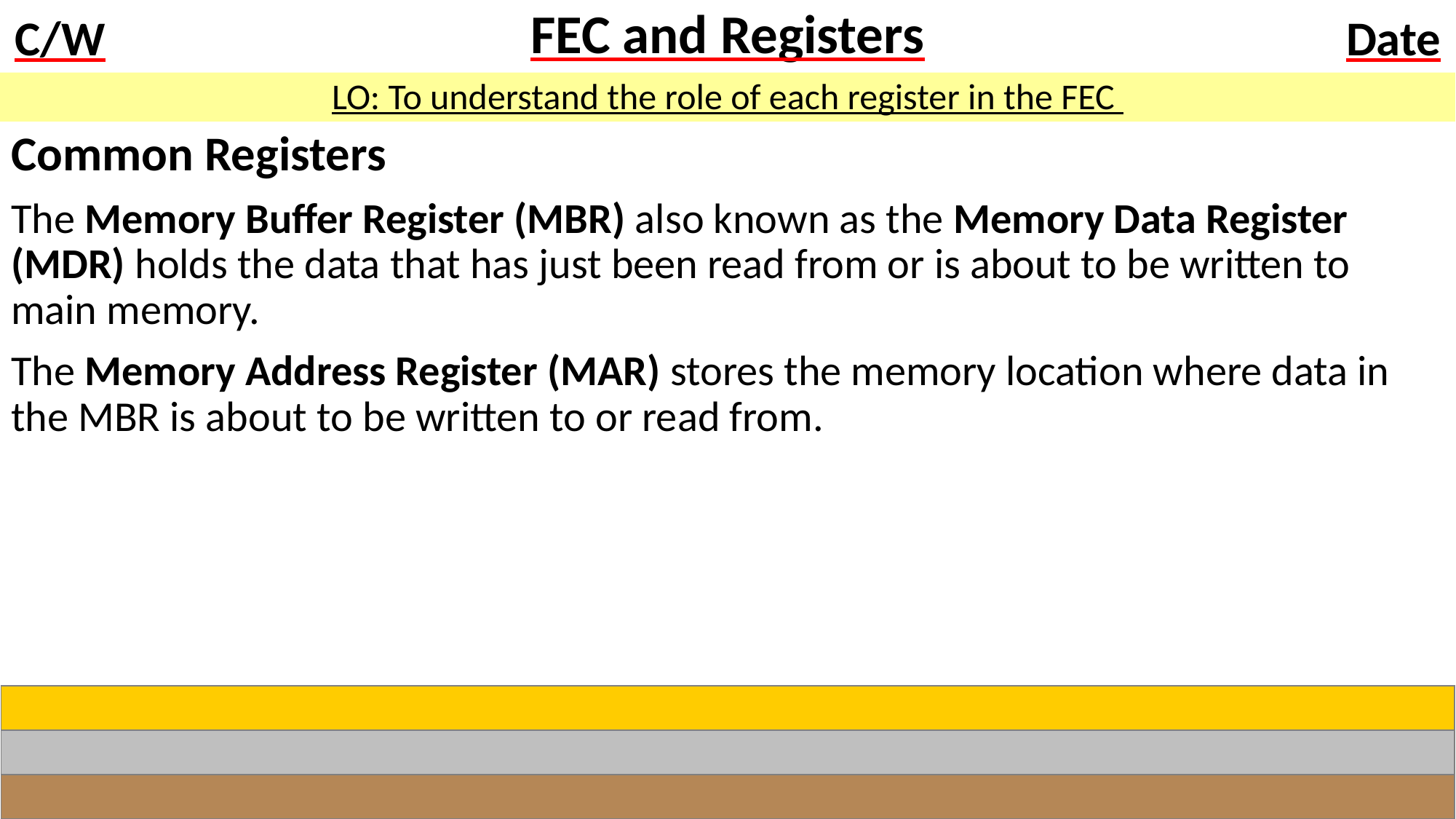

# FEC and Registers
LO: To understand the role of each register in the FEC
Common Registers
The Memory Buffer Register (MBR) also known as the Memory Data Register (MDR) holds the data that has just been read from or is about to be written to main memory.
The Memory Address Register (MAR) stores the memory location where data in the MBR is about to be written to or read from.